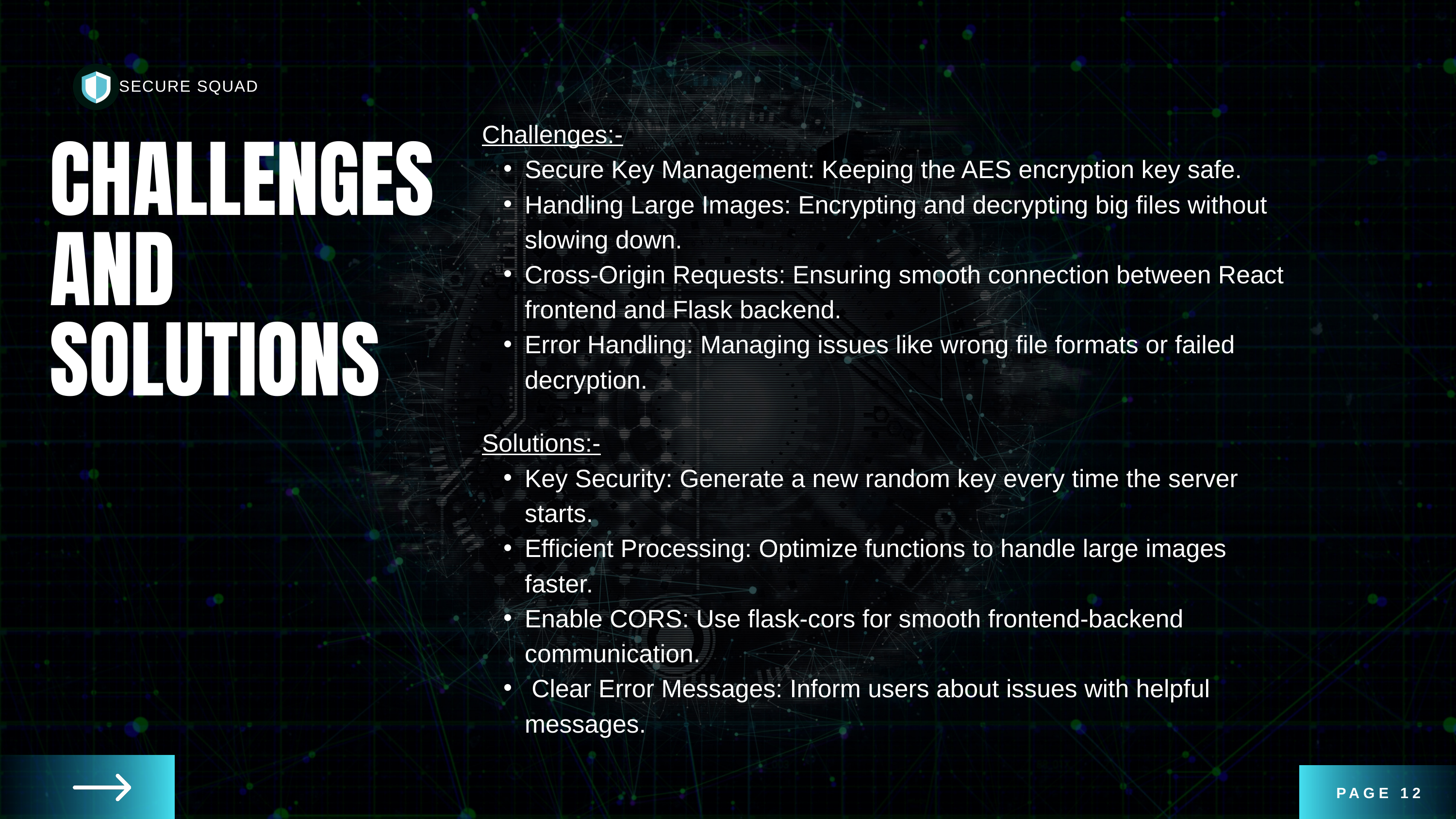

SECURE SQUAD
Challenges:-
Secure Key Management: Keeping the AES encryption key safe.
Handling Large Images: Encrypting and decrypting big files without slowing down.
Cross-Origin Requests: Ensuring smooth connection between React frontend and Flask backend.
Error Handling: Managing issues like wrong file formats or failed decryption.

CHALLENGES AND SOLUTIONS

Solutions:-
Key Security: Generate a new random key every time the server starts.
Efficient Processing: Optimize functions to handle large images faster.
Enable CORS: Use flask-cors for smooth frontend-backend communication.
 Clear Error Messages: Inform users about issues with helpful messages.

PAGE 12